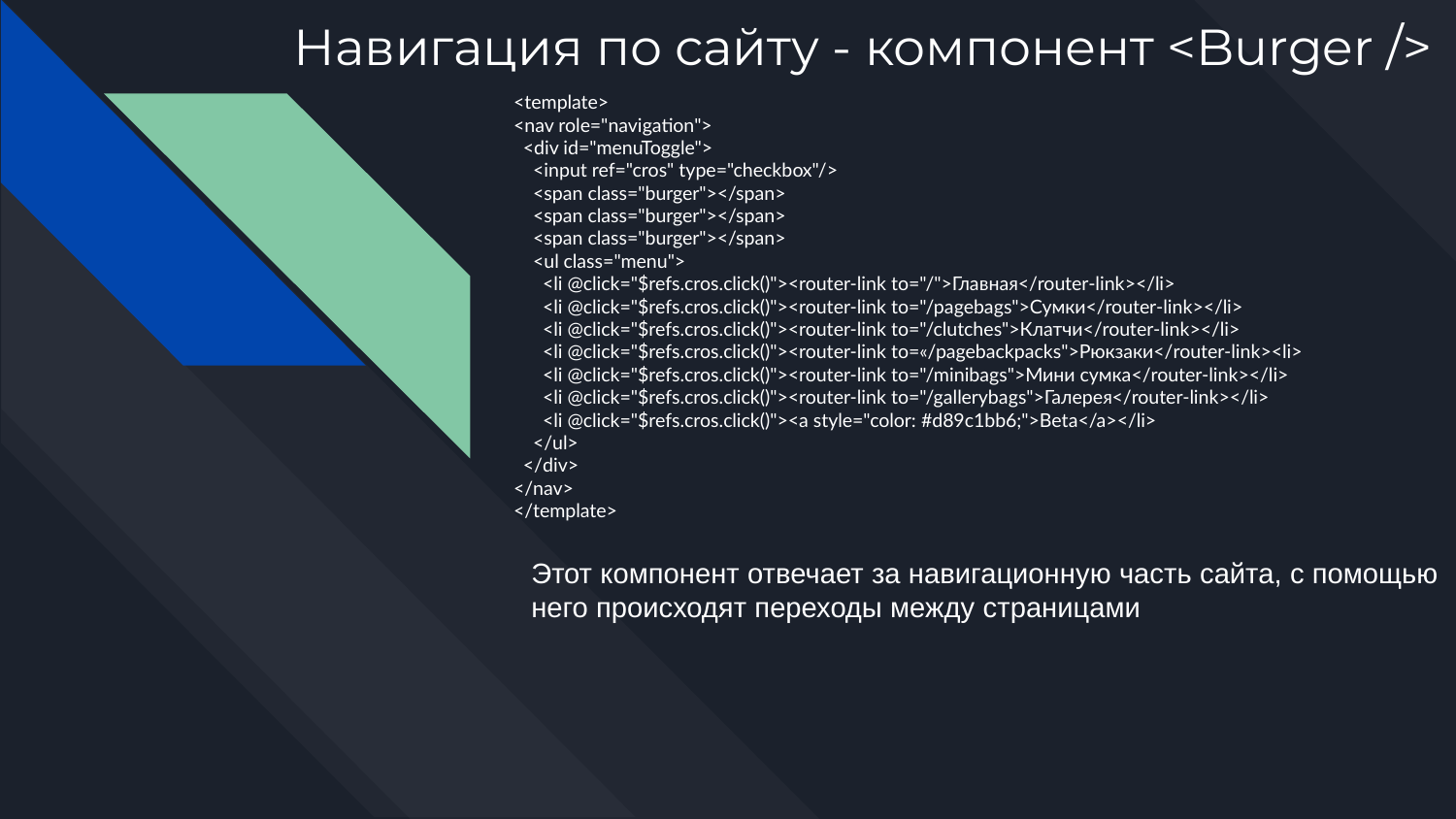

# Навигация по сайту - компонент <Burger />
<template>
<nav role="navigation">
  <div id="menuToggle">
    <input ref="cros" type="checkbox"/>
    <span class="burger"></span>
    <span class="burger"></span>
    <span class="burger"></span>
    <ul class="menu">
      <li @click="$refs.cros.click()"><router-link to="/">Главная</router-link></li>
      <li @click="$refs.cros.click()"><router-link to="/pagebags">Сумки</router-link></li>
      <li @click="$refs.cros.click()"><router-link to="/clutches">Клатчи</router-link></li>
      <li @click="$refs.cros.click()"><router-link to=«/pagebackpacks">Рюкзаки</router-link><li>
      <li @click="$refs.cros.click()"><router-link to="/minibags">Мини сумка</router-link></li>
      <li @click="$refs.cros.click()"><router-link to="/gallerybags">Галерея</router-link></li>
      <li @click="$refs.cros.click()"><a style="color: #d89c1bb6;">Beta</a></li>
    </ul>
  </div>
</nav>
</template>
Этот компонент отвечает за навигационную часть сайта, с помощью него происходят переходы между страницами